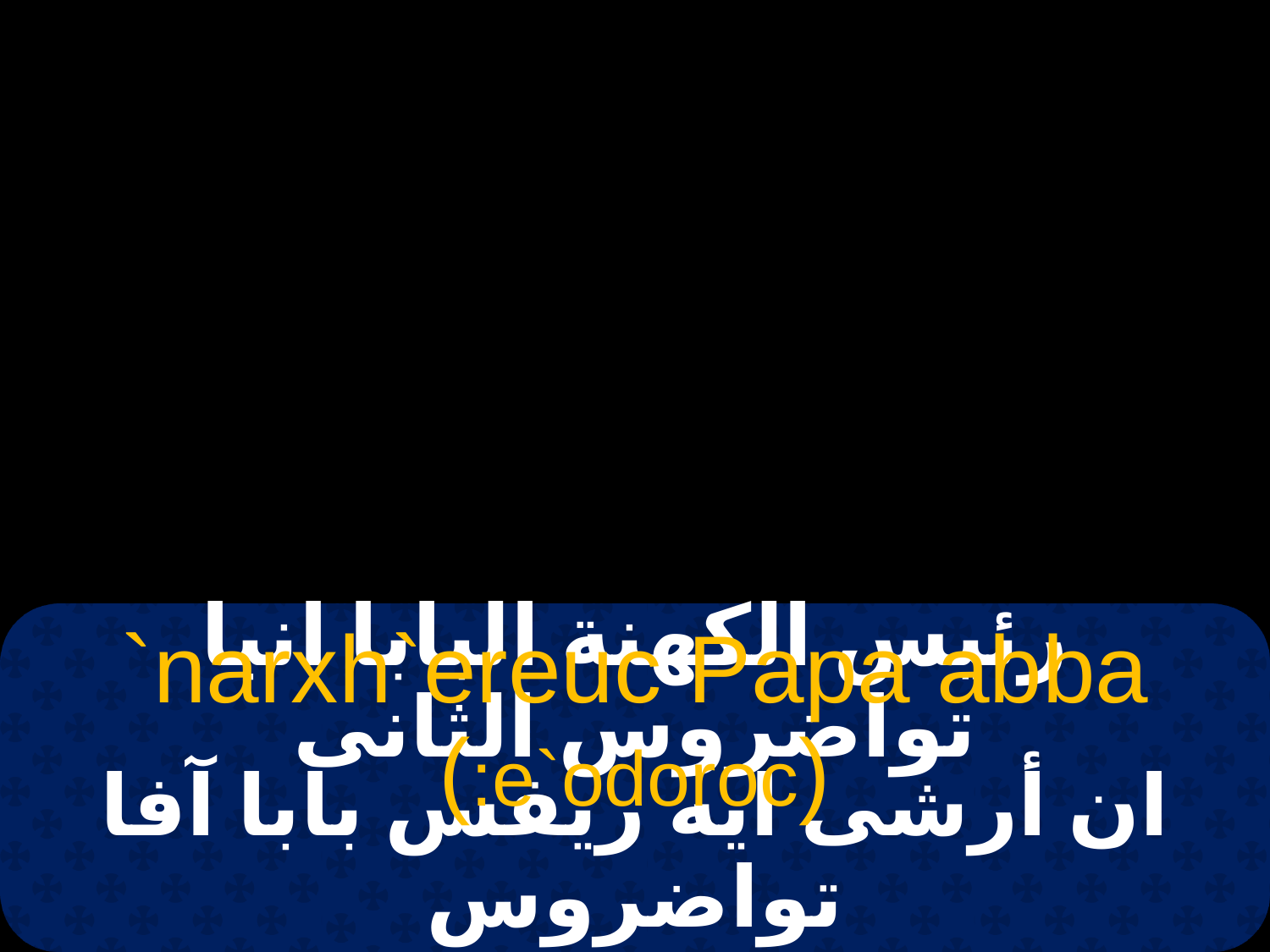

# رئيس الكهنة البابا انبا تواضروس الثانى
`narxh`ereuc Papa abba (:e`odoroc)
ان أرشى ايه ريفس بابا آفا تواضروس